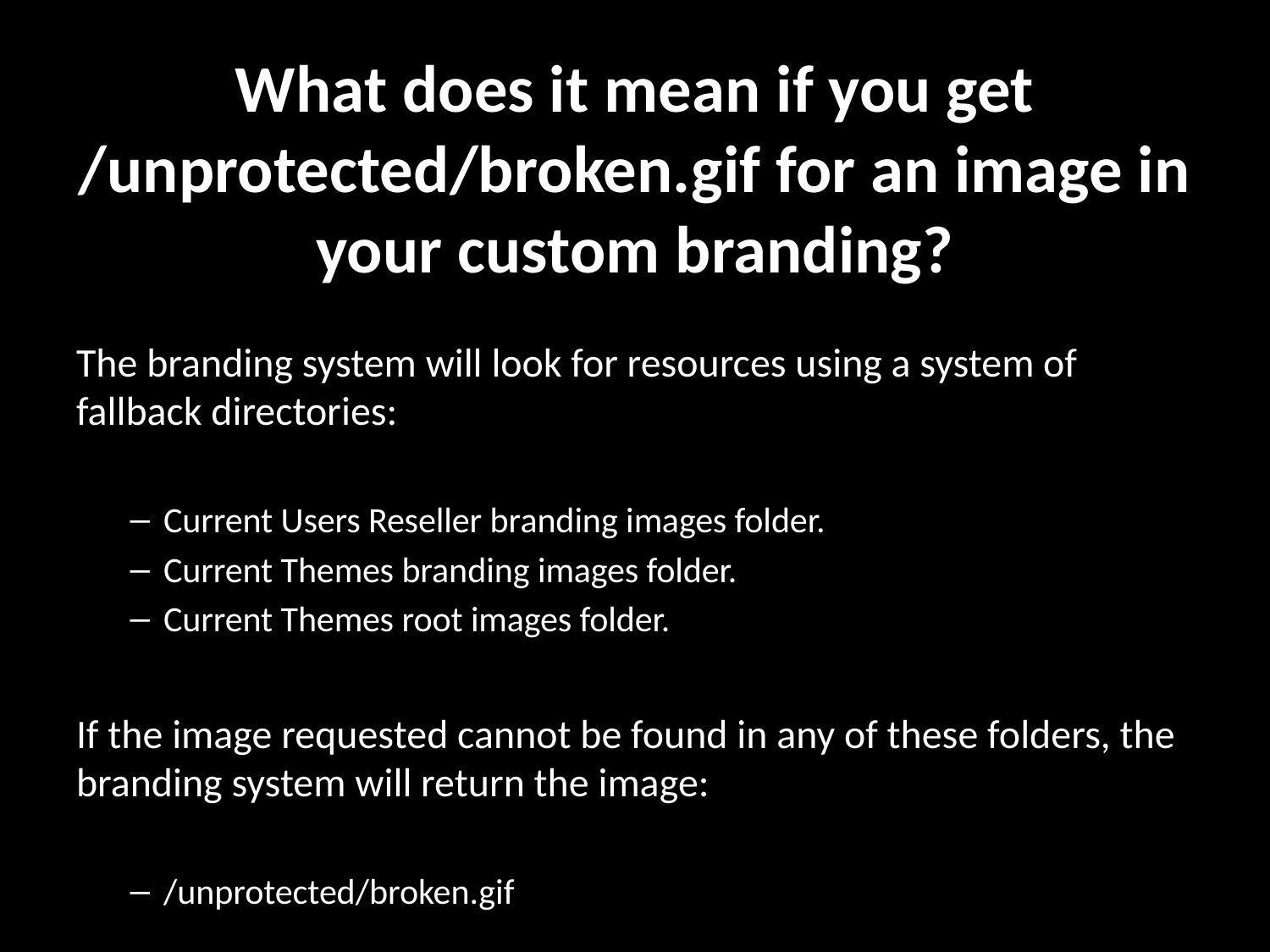

# What does it mean if you get /unprotected/broken.gif for an image in your custom branding?
The branding system will look for resources using a system of fallback directories:

Current Users Reseller branding images folder.
Current Themes branding images folder.
Current Themes root images folder.

If the image requested cannot be found in any of these folders, the branding system will return the image:

/unprotected/broken.gif